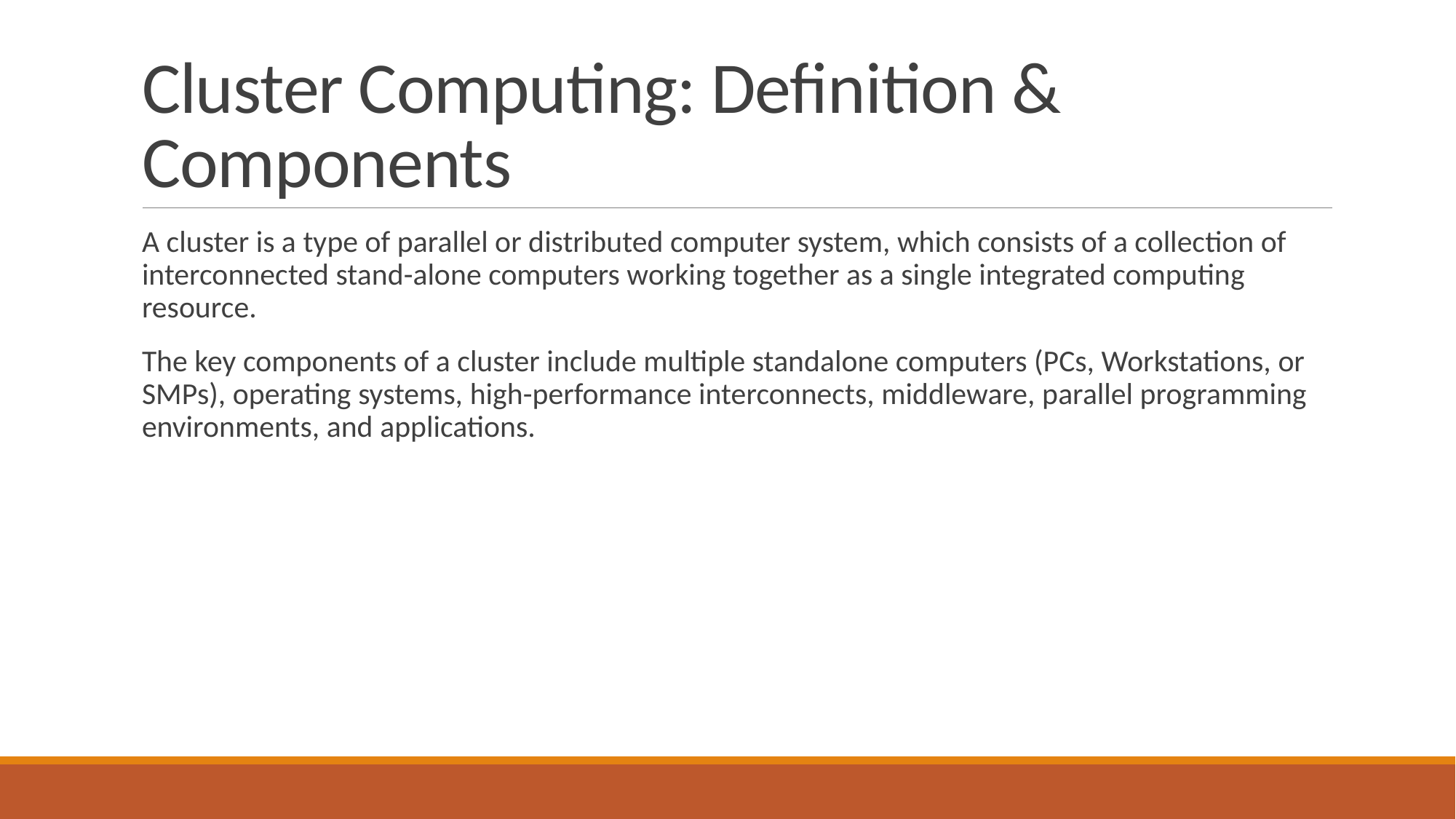

# Cluster Computing: Definition & Components
A cluster is a type of parallel or distributed computer system, which consists of a collection of interconnected stand-alone computers working together as a single integrated computing resource.
The key components of a cluster include multiple standalone computers (PCs, Workstations, or SMPs), operating systems, high-performance interconnects, middleware, parallel programming environments, and applications.